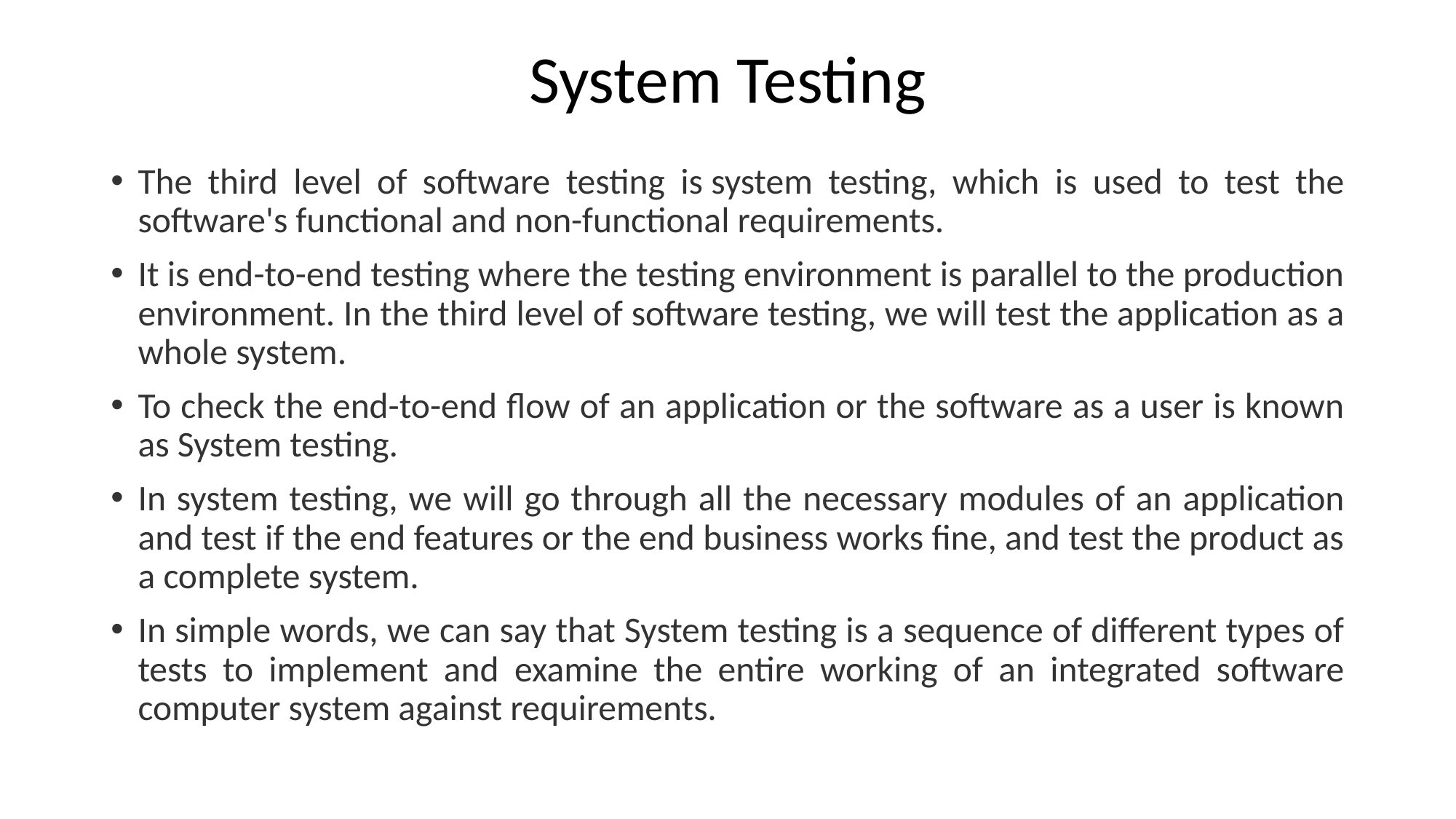

# System Testing
The third level of software testing is system testing, which is used to test the software's functional and non-functional requirements.
It is end-to-end testing where the testing environment is parallel to the production environment. In the third level of software testing, we will test the application as a whole system.
To check the end-to-end flow of an application or the software as a user is known as System testing.
In system testing, we will go through all the necessary modules of an application and test if the end features or the end business works fine, and test the product as a complete system.
In simple words, we can say that System testing is a sequence of different types of tests to implement and examine the entire working of an integrated software computer system against requirements.